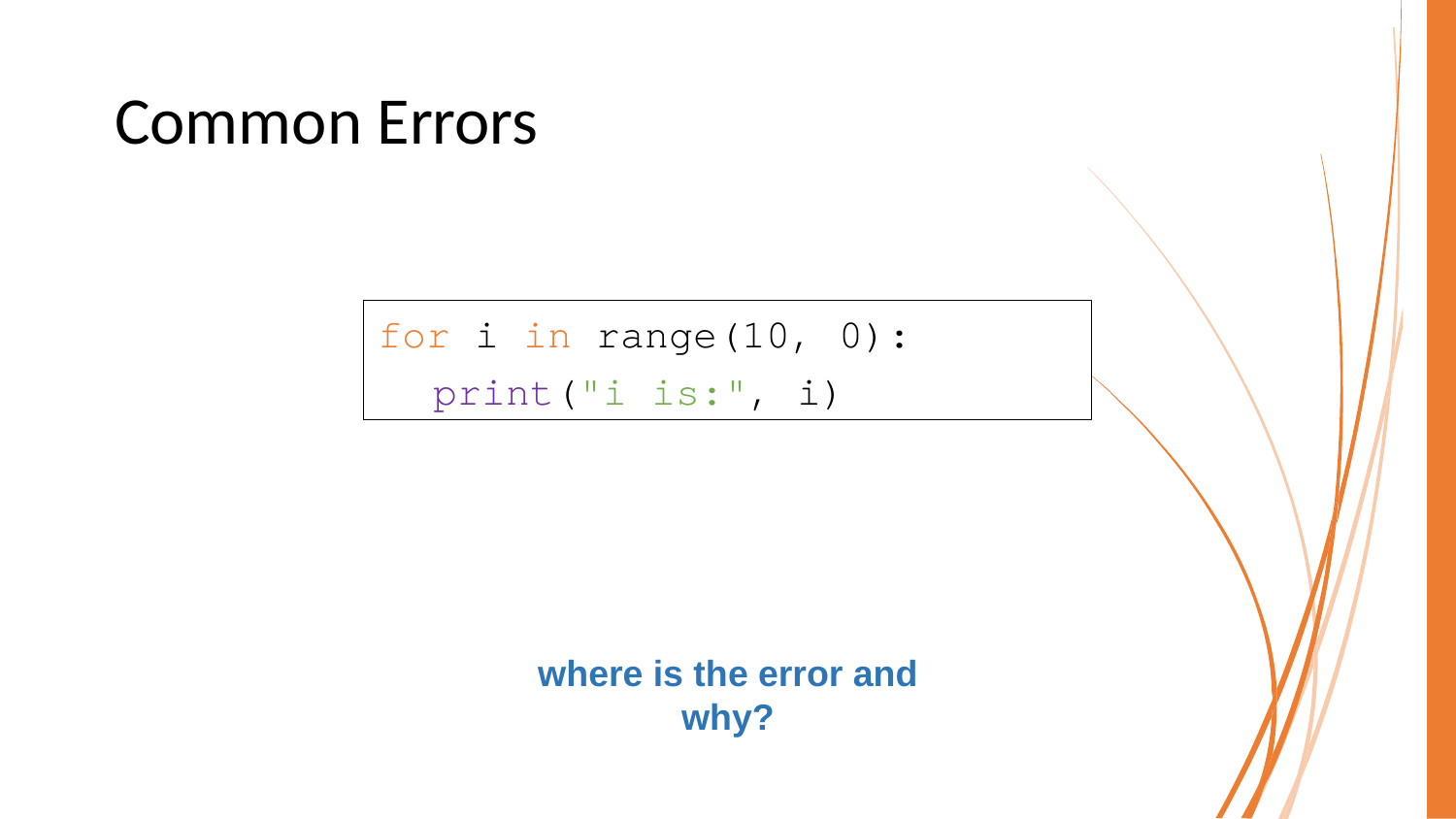

# Common Errors
for i in range(10, 0):
	print("i is:", i)
where is the error and why?